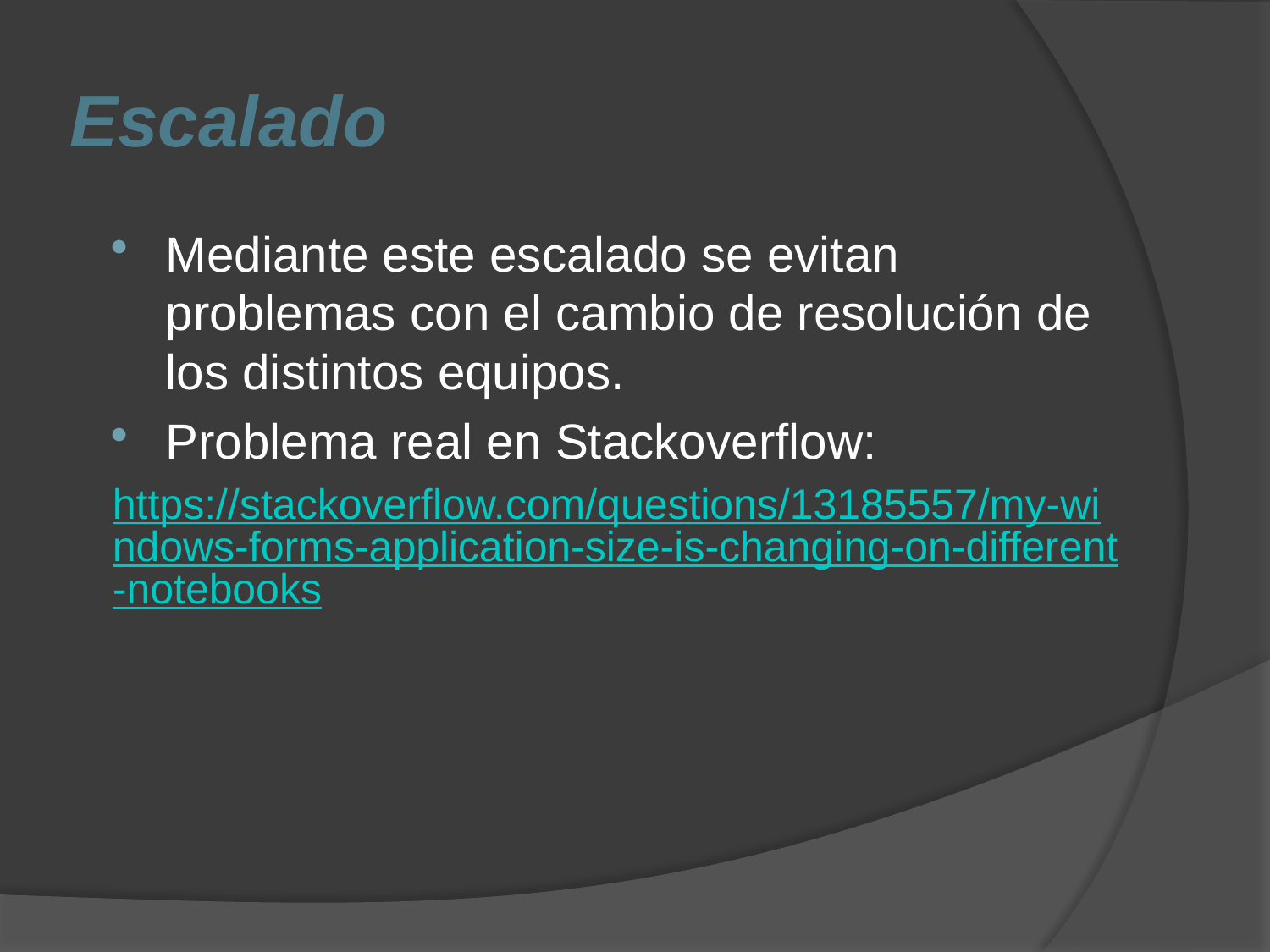

# Escalado
Mediante este escalado se evitan problemas con el cambio de resolución de los distintos equipos.
Problema real en Stackoverflow:
https://stackoverflow.com/questions/13185557/my-windows-forms-application-size-is-changing-on-different-notebooks